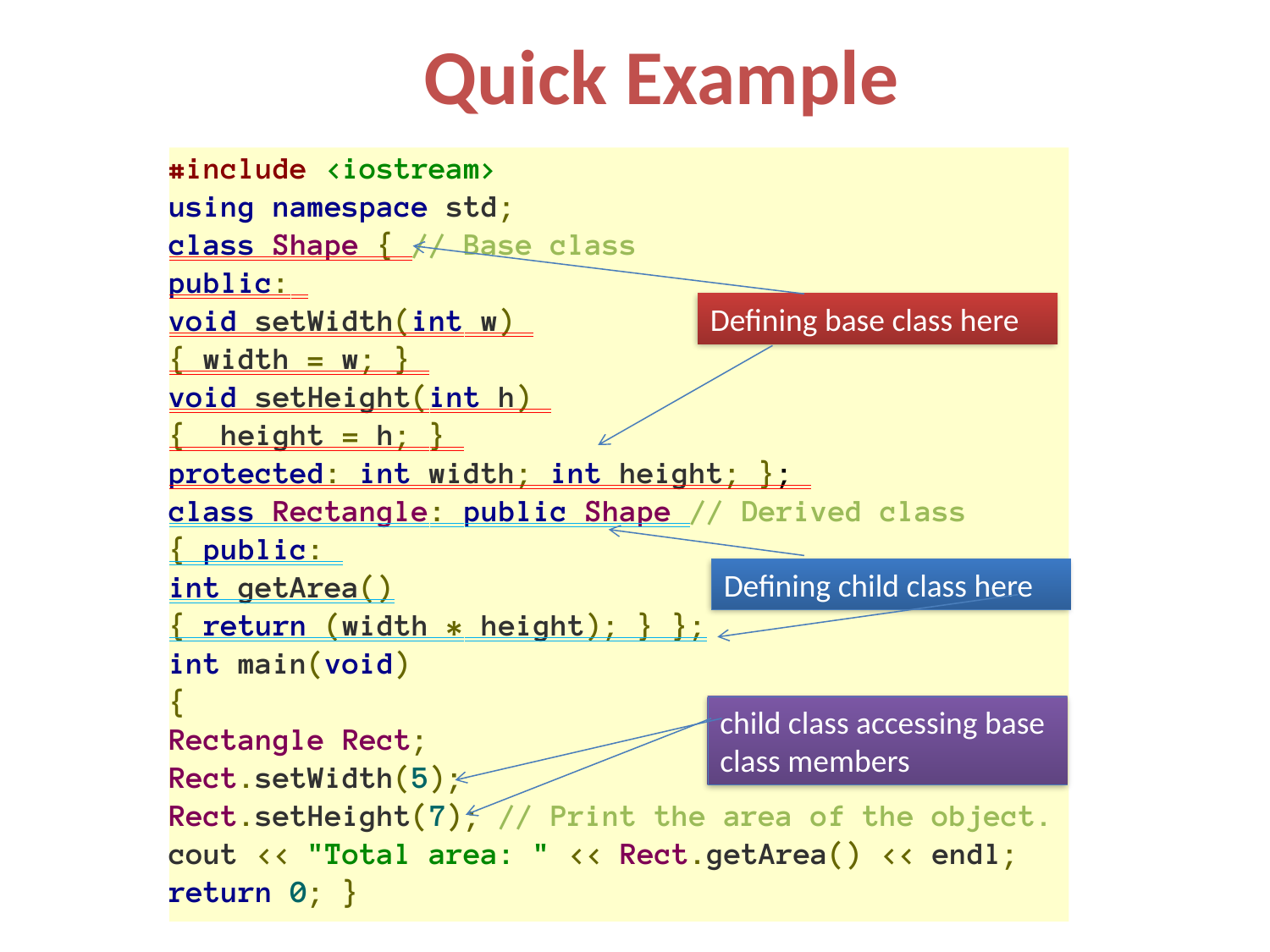

Quick Example
#include <iostream>
using namespace std;
class Shape { // Base class
public:
void setWidth(int w)
{ width = w; }
void setHeight(int h)
{  height = h; }
protected: int width; int height; };
class Rectangle: public Shape // Derived class
{ public:
int getArea()
{ return (width * height); } };
int main(void)
{
Rectangle Rect;
Rect.setWidth(5);
Rect.setHeight(7); // Print the area of the object.
cout << "Total area: " << Rect.getArea() << endl;
return 0; }
Defining base class here
Defining child class here
child class accessing base class members